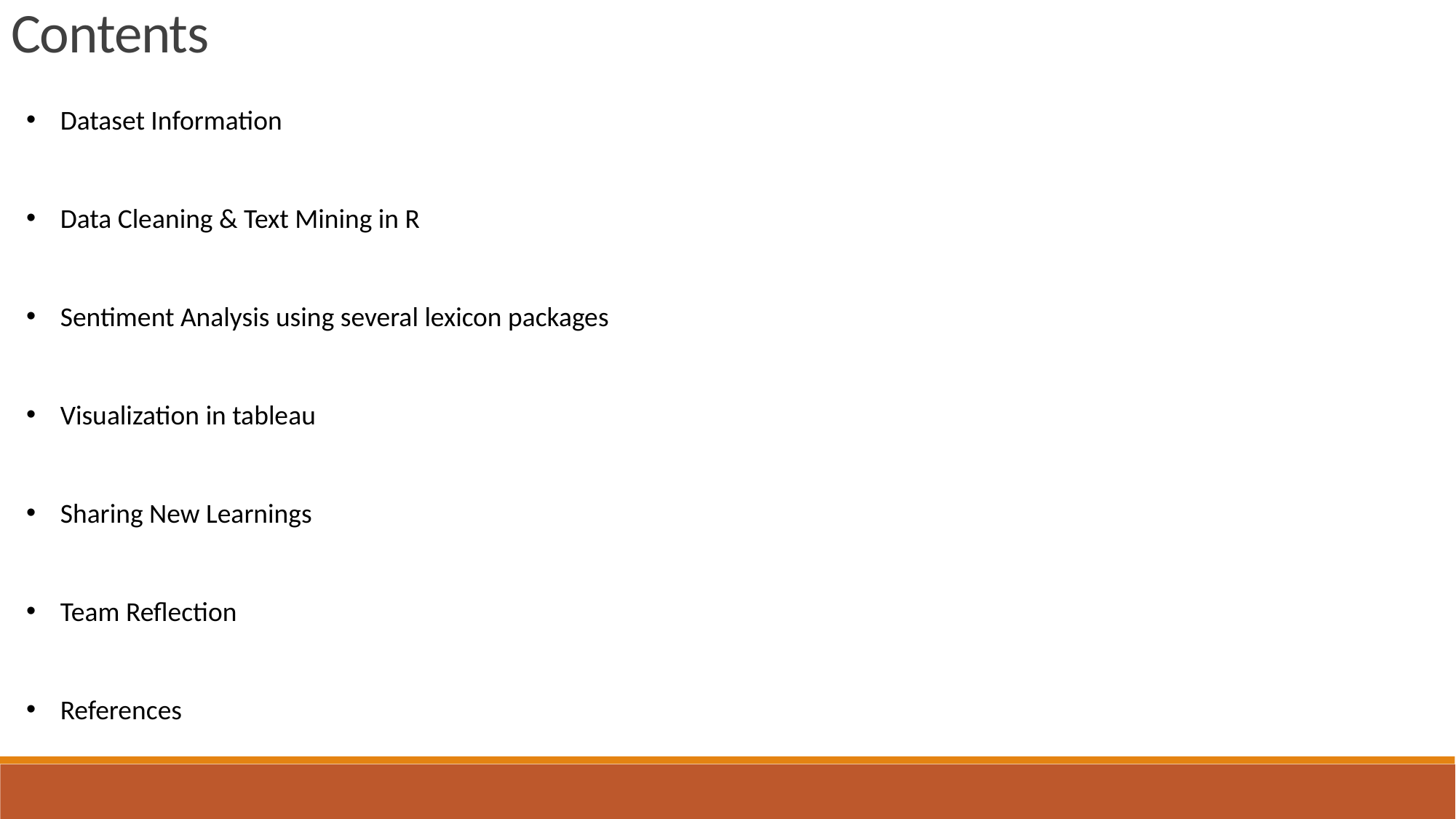

Contents
Dataset Information

Data Cleaning & Text Mining in R

Sentiment Analysis using several lexicon packages

Visualization in tableau

Sharing New Learnings

Team Reflection

References